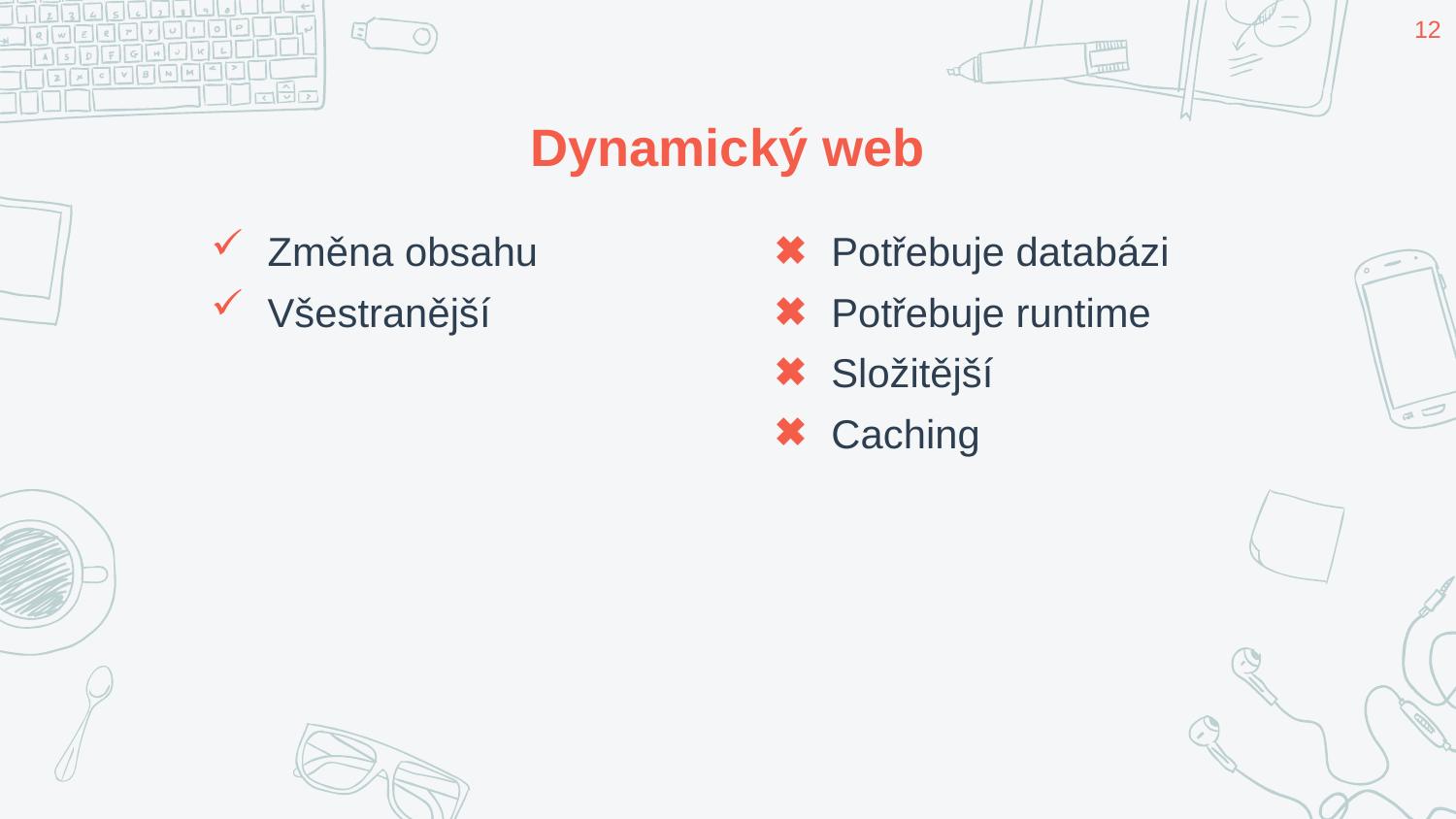

12
# Dynamický web
Změna obsahu
Všestranější

Potřebuje databázi
Potřebuje runtime
Složitější
Caching